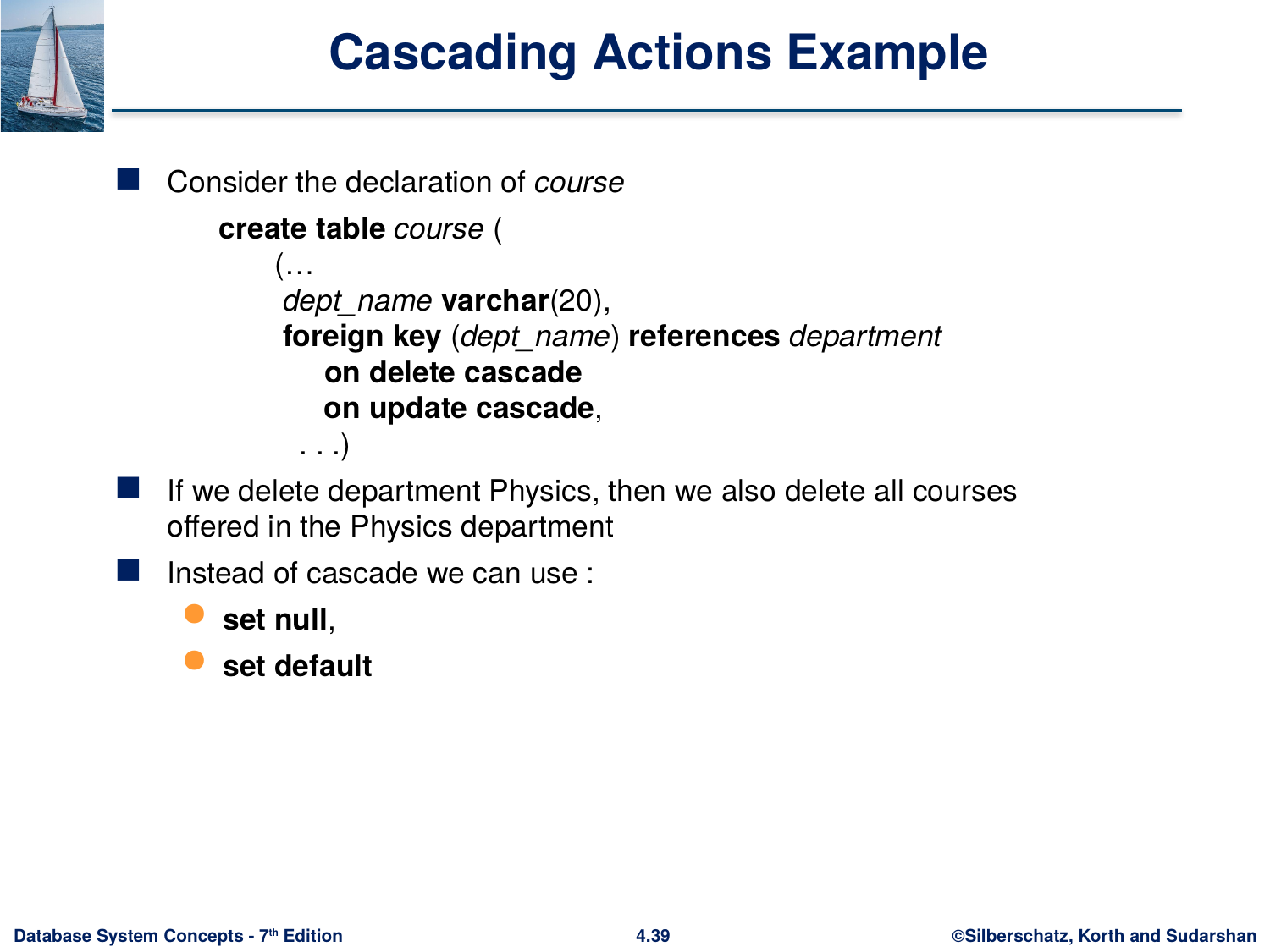

# Cascading Actions Example
Consider the declaration of course
            create table course (
             (…
              dept_name varchar(20),
              foreign key (dept_name) references department
                   on delete cascade
                   on update cascade,
                . . .)
If we delete department Physics, then we also delete all courses offered in the Physics department
Instead of cascade we can use :
set null,
set default